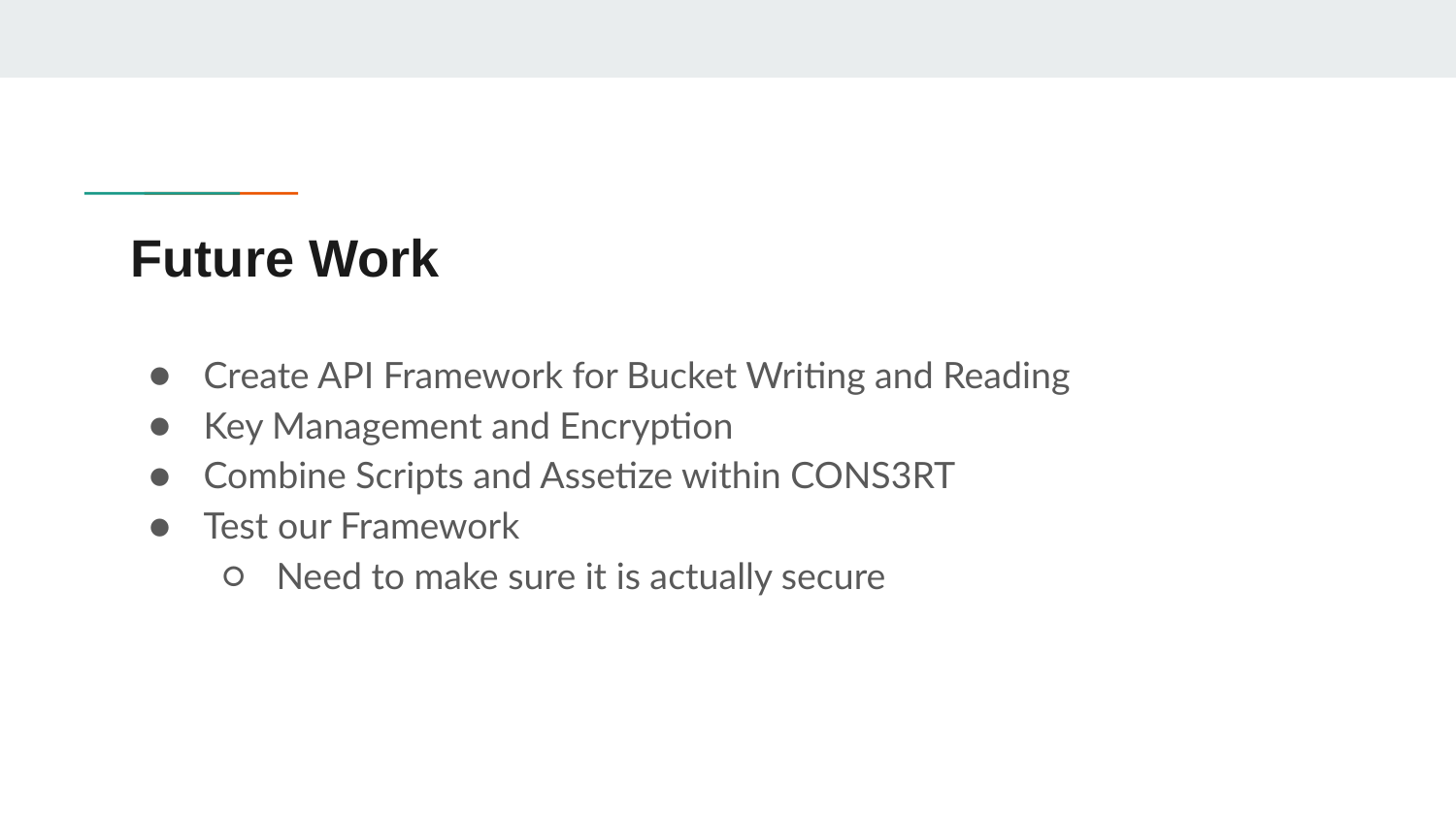

# Future Work
Create API Framework for Bucket Writing and Reading
Key Management and Encryption
Combine Scripts and Assetize within CONS3RT
Test our Framework
Need to make sure it is actually secure